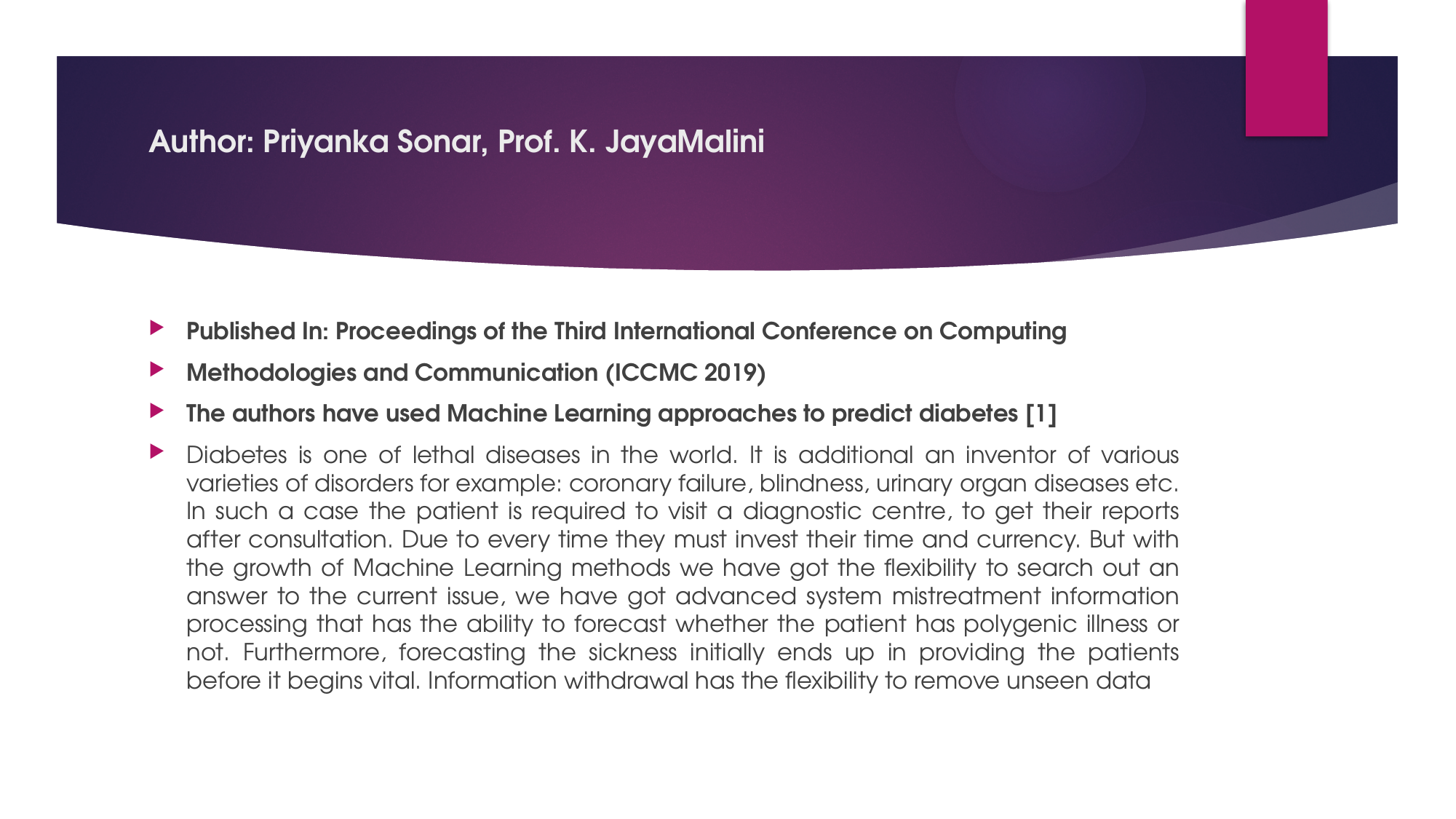

# Author: Priyanka Sonar, Prof. K. JayaMalini
Published In: Proceedings of the Third International Conference on Computing
Methodologies and Communication (ICCMC 2019)
The authors have used Machine Learning approaches to predict diabetes [1]
Diabetes is one of lethal diseases in the world. It is additional an inventor of various varieties of disorders for example: coronary failure, blindness, urinary organ diseases etc. In such a case the patient is required to visit a diagnostic centre, to get their reports after consultation. Due to every time they must invest their time and currency. But with the growth of Machine Learning methods we have got the flexibility to search out an answer to the current issue, we have got advanced system mistreatment information processing that has the ability to forecast whether the patient has polygenic illness or not. Furthermore, forecasting the sickness initially ends up in providing the patients before it begins vital. Information withdrawal has the flexibility to remove unseen data